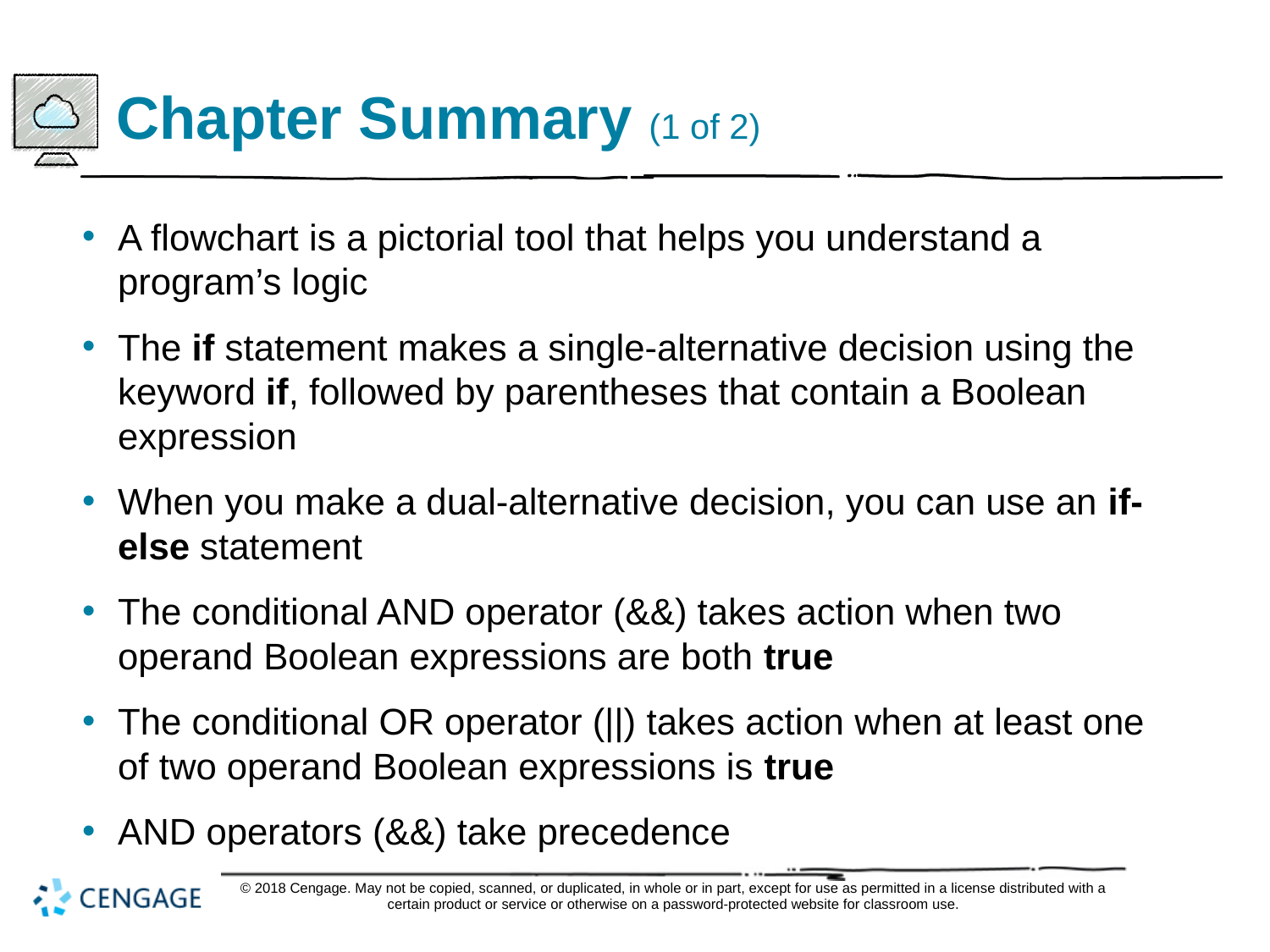

# Chapter Summary (1 of 2)
A flowchart is a pictorial tool that helps you understand a program’s logic
The if statement makes a single-alternative decision using the keyword if, followed by parentheses that contain a Boolean expression
When you make a dual-alternative decision, you can use an if-else statement
The conditional AND operator (&&) takes action when two operand Boolean expressions are both true
The conditional OR operator (||) takes action when at least one of two operand Boolean expressions is true
AND operators (&&) take precedence
© 2018 Cengage. May not be copied, scanned, or duplicated, in whole or in part, except for use as permitted in a license distributed with a certain product or service or otherwise on a password-protected website for classroom use.